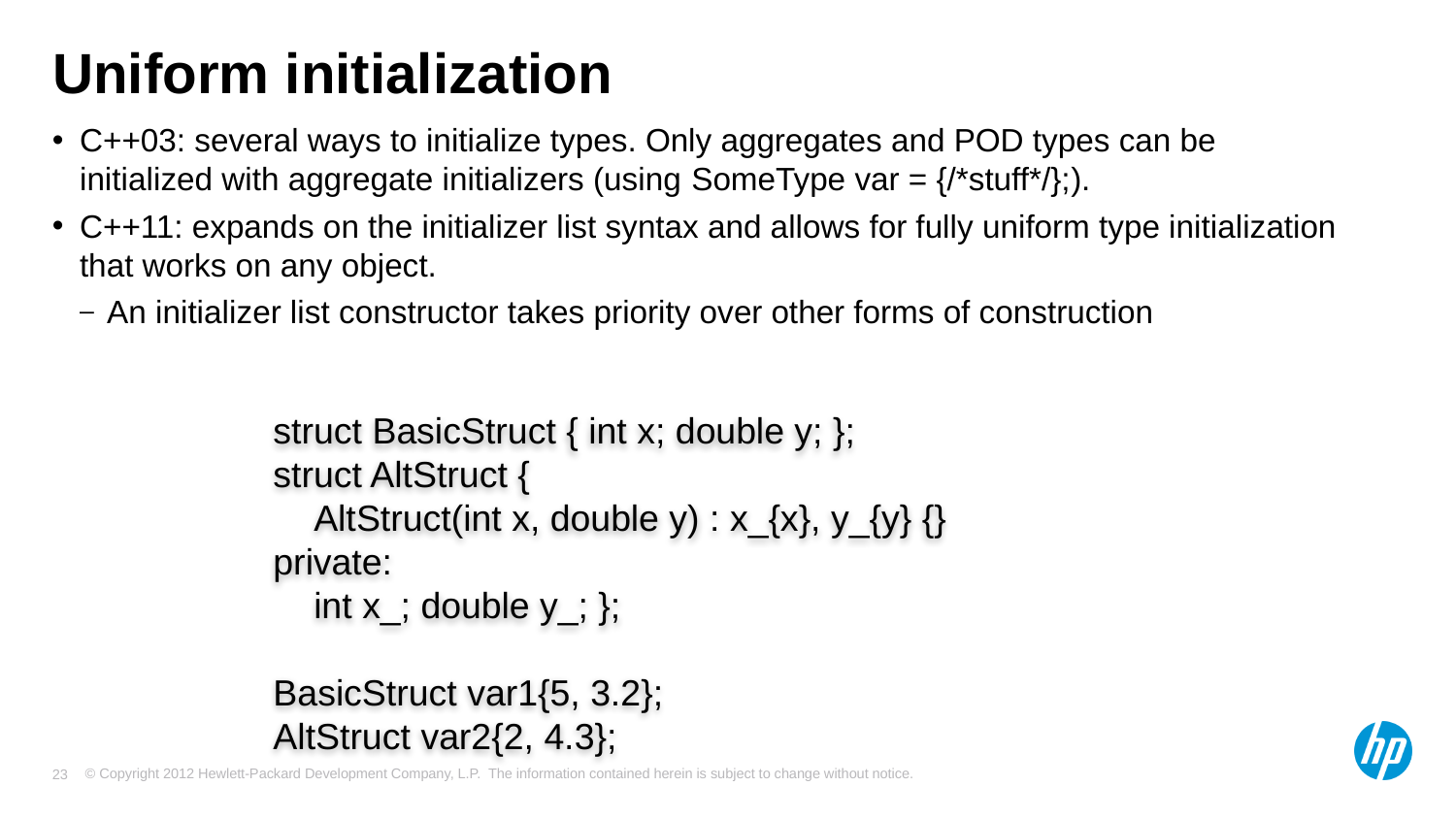

# Uniform initialization
C++03: several ways to initialize types. Only aggregates and POD types can be initialized with aggregate initializers (using SomeType var = {/*stuff*/};).
C++11: expands on the initializer list syntax and allows for fully uniform type initialization that works on any object.
An initializer list constructor takes priority over other forms of construction

struct BasicStruct { int x; double y; };
struct AltStruct {
    AltStruct(int x, double y) : x_{x}, y_{y} {}
private:
    int x_; double y_; };

BasicStruct var1{5, 3.2};
AltStruct var2{2, 4.3};